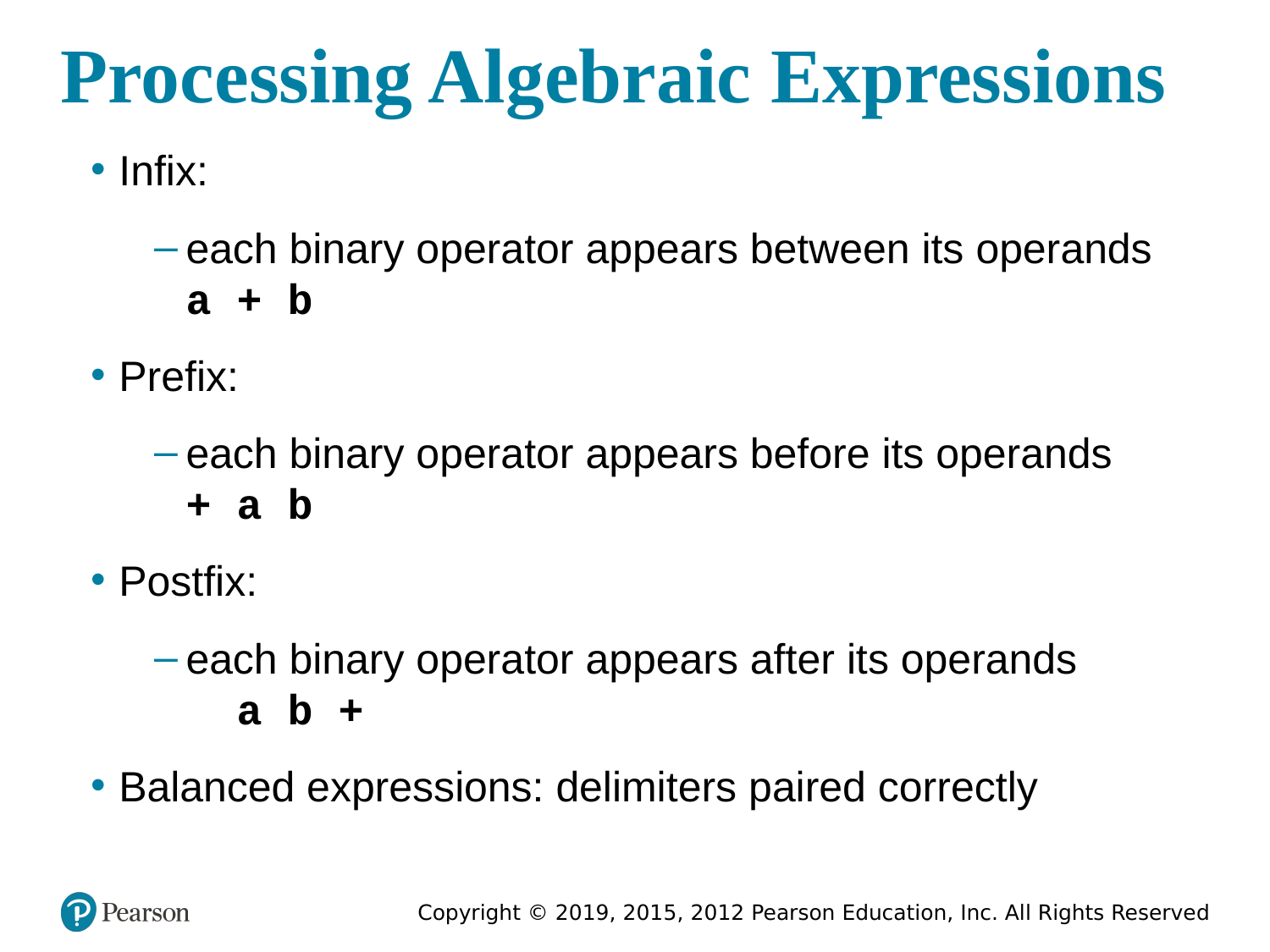

# Processing Algebraic Expressions
Infix:
each binary operator appears between its operands
a + b
Prefix:
each binary operator appears before its operands
+ a b
Postfix:
each binary operator appears after its operands
  a b +
Balanced expressions: delimiters paired correctly